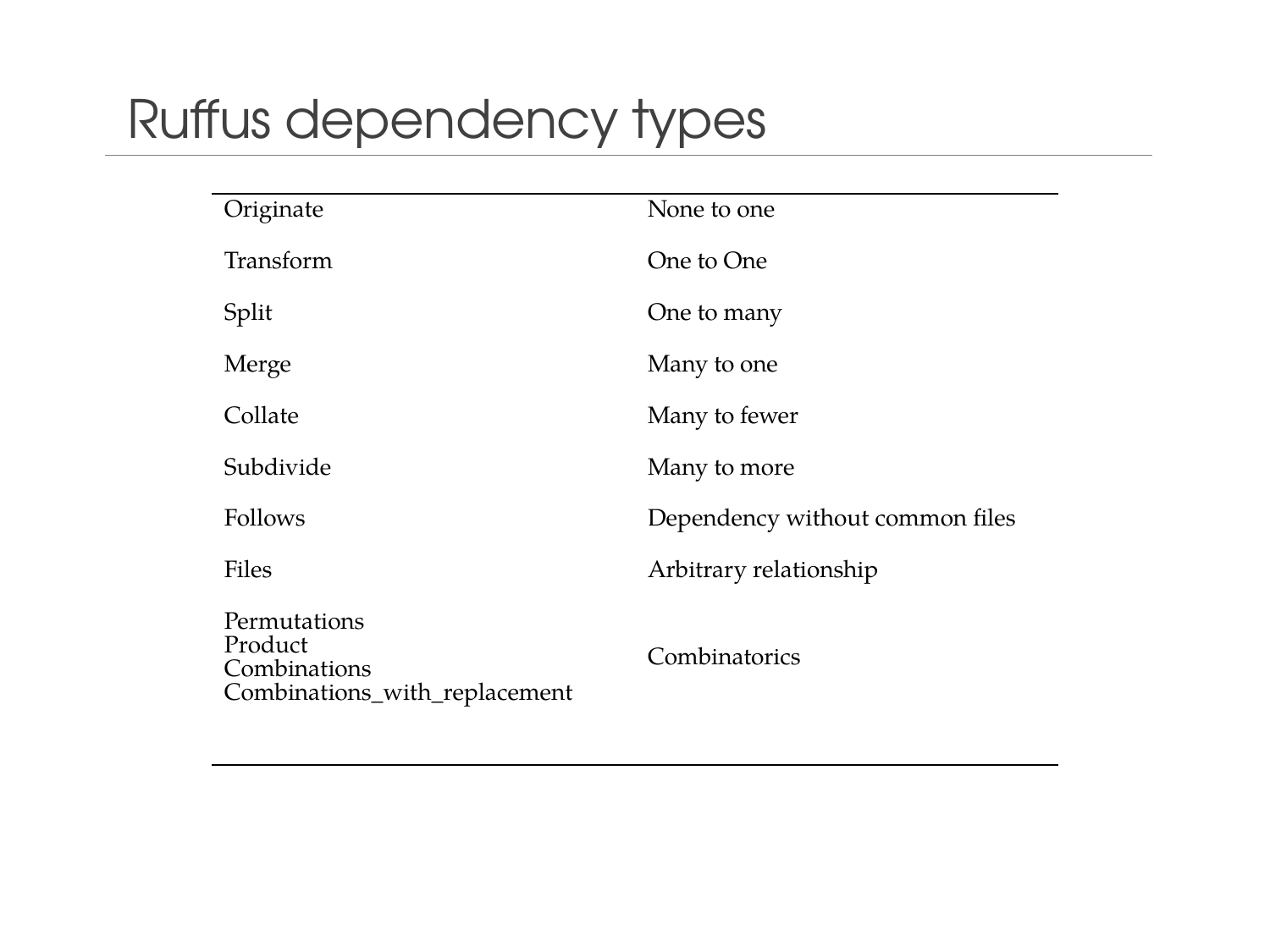

# Ruffus dependency types
| Originate | None to one |
| --- | --- |
| Transform | One to One |
| Split | One to many |
| Merge | Many to one |
| Collate | Many to fewer |
| Subdivide | Many to more |
| Follows | Dependency without common files |
| Files | Arbitrary relationship |
| Permutations Product Combinations Combinations\_with\_replacement | Combinatorics |
|  |  |